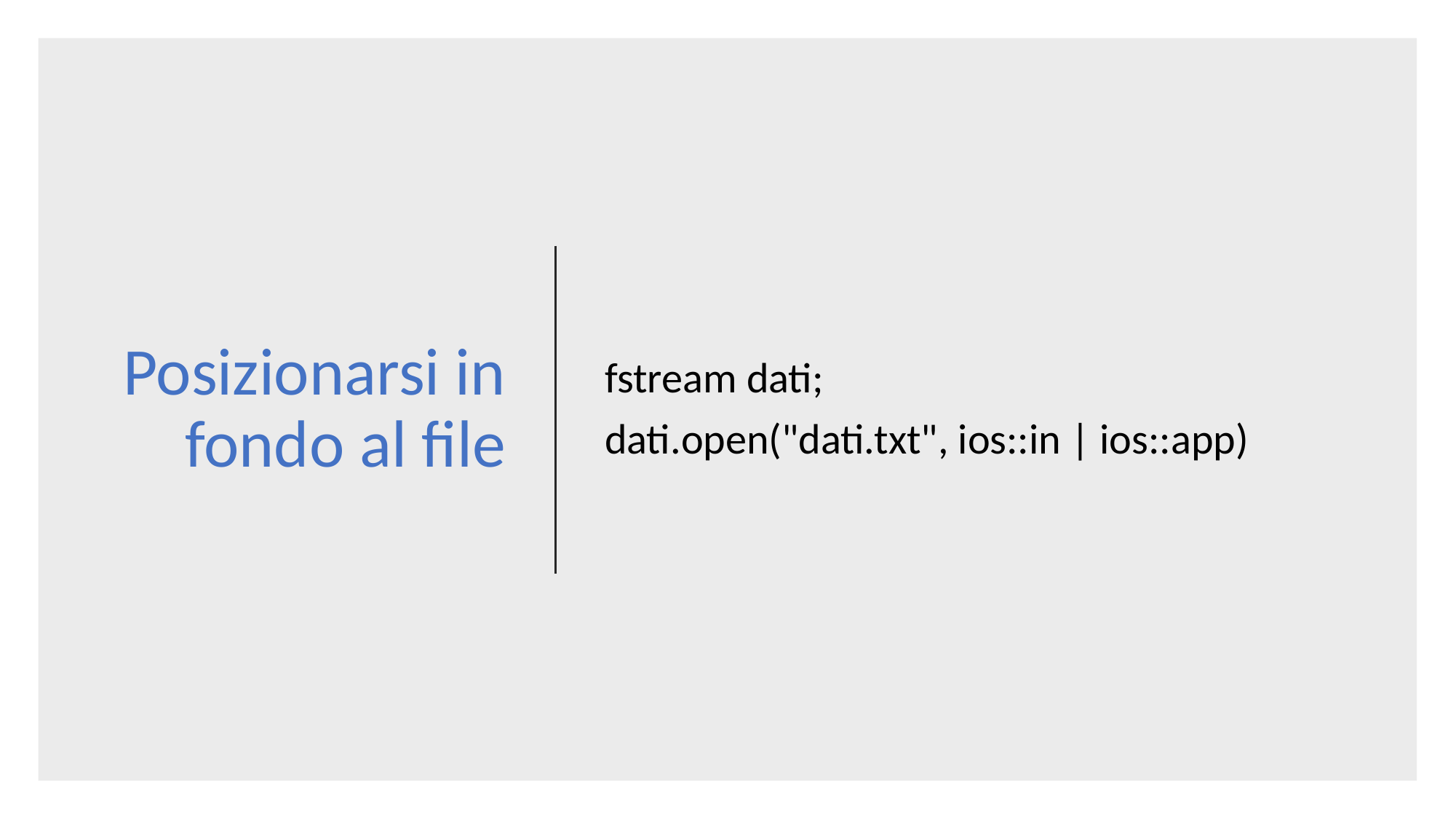

# Posizionarsi in fondo al file
fstream dati;
dati.open("dati.txt", ios::in | ios::app)